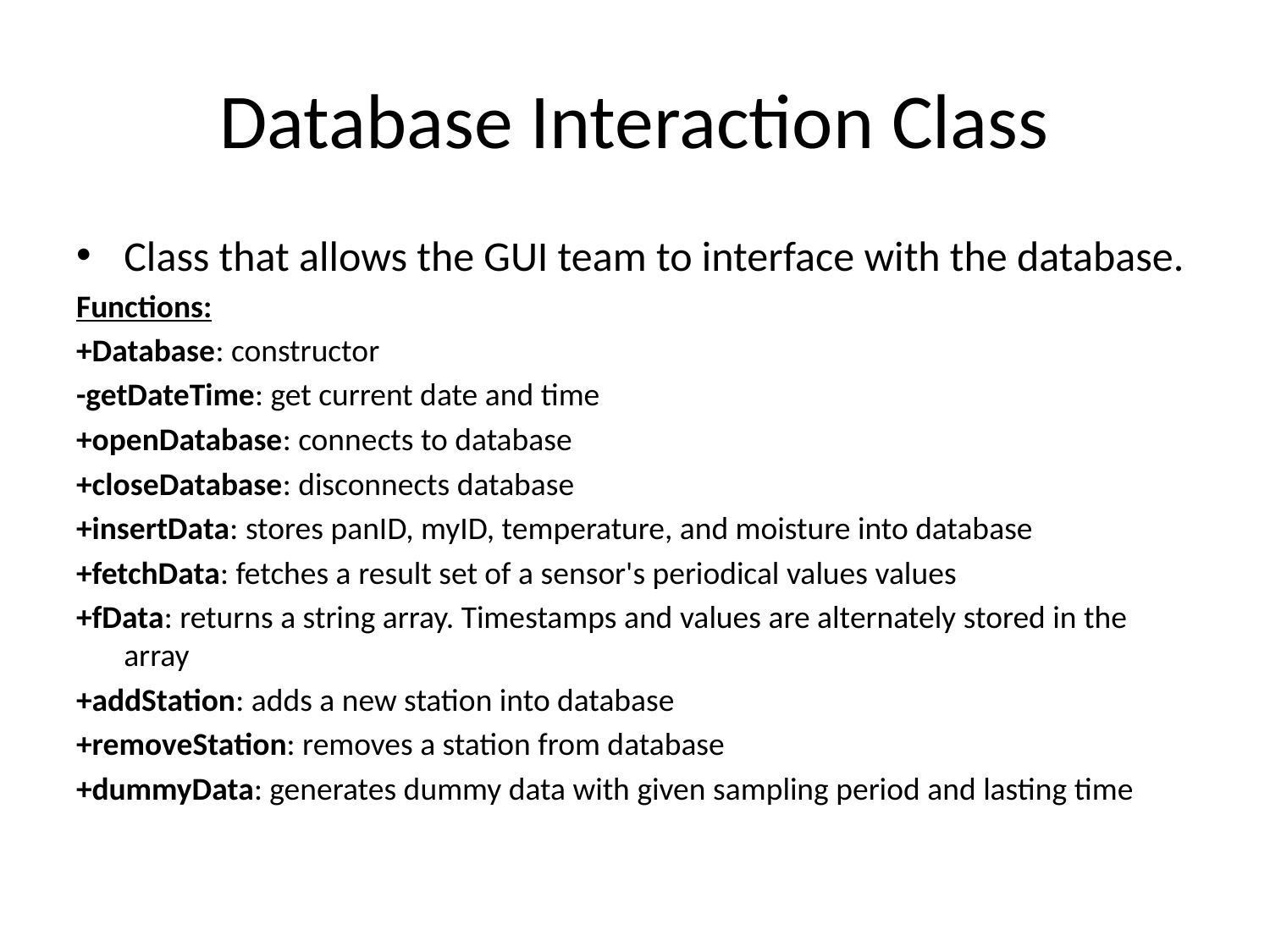

# Database Interaction Class
Class that allows the GUI team to interface with the database.
Functions:
+Database: constructor
-getDateTime: get current date and time
+openDatabase: connects to database
+closeDatabase: disconnects database
+insertData: stores panID, myID, temperature, and moisture into database
+fetchData: fetches a result set of a sensor's periodical values values
+fData: returns a string array. Timestamps and values are alternately stored in the array
+addStation: adds a new station into database
+removeStation: removes a station from database
+dummyData: generates dummy data with given sampling period and lasting time